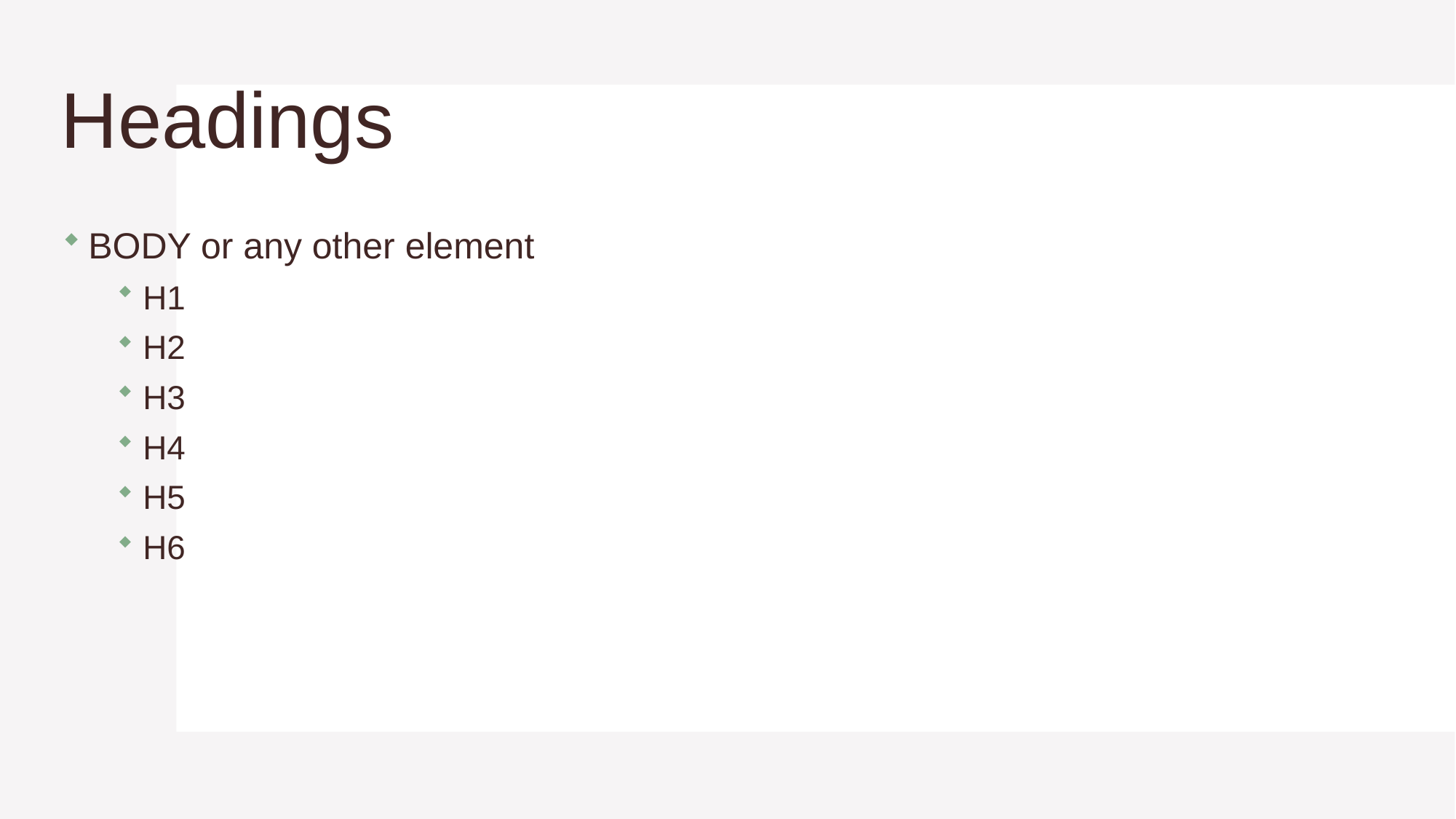

# Headings
BODY or any other element
H1
H2
H3
H4
H5
H6